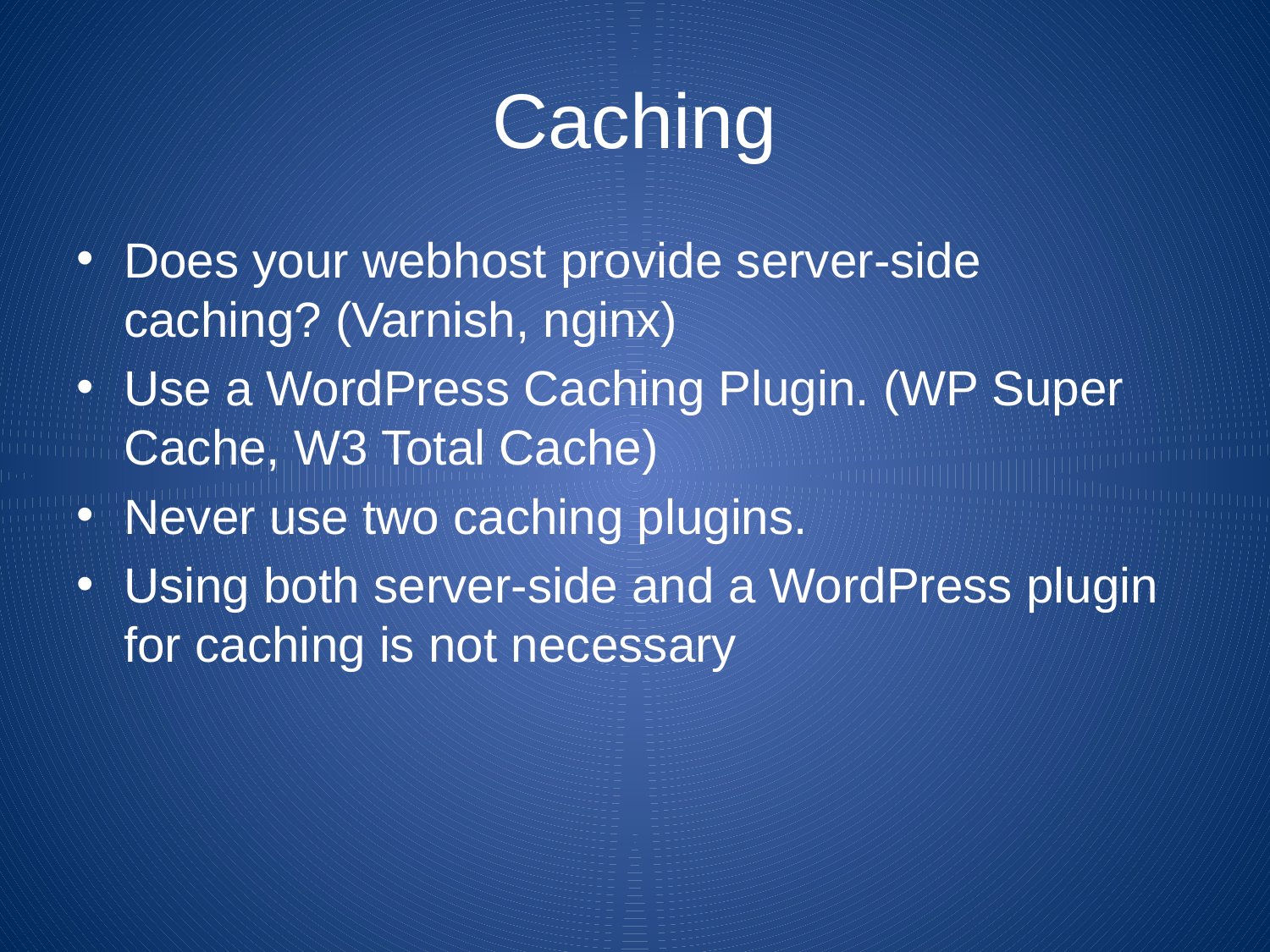

# Caching
Does your webhost provide server-side caching? (Varnish, nginx)
Use a WordPress Caching Plugin. (WP Super Cache, W3 Total Cache)
Never use two caching plugins.
Using both server-side and a WordPress plugin for caching is not necessary